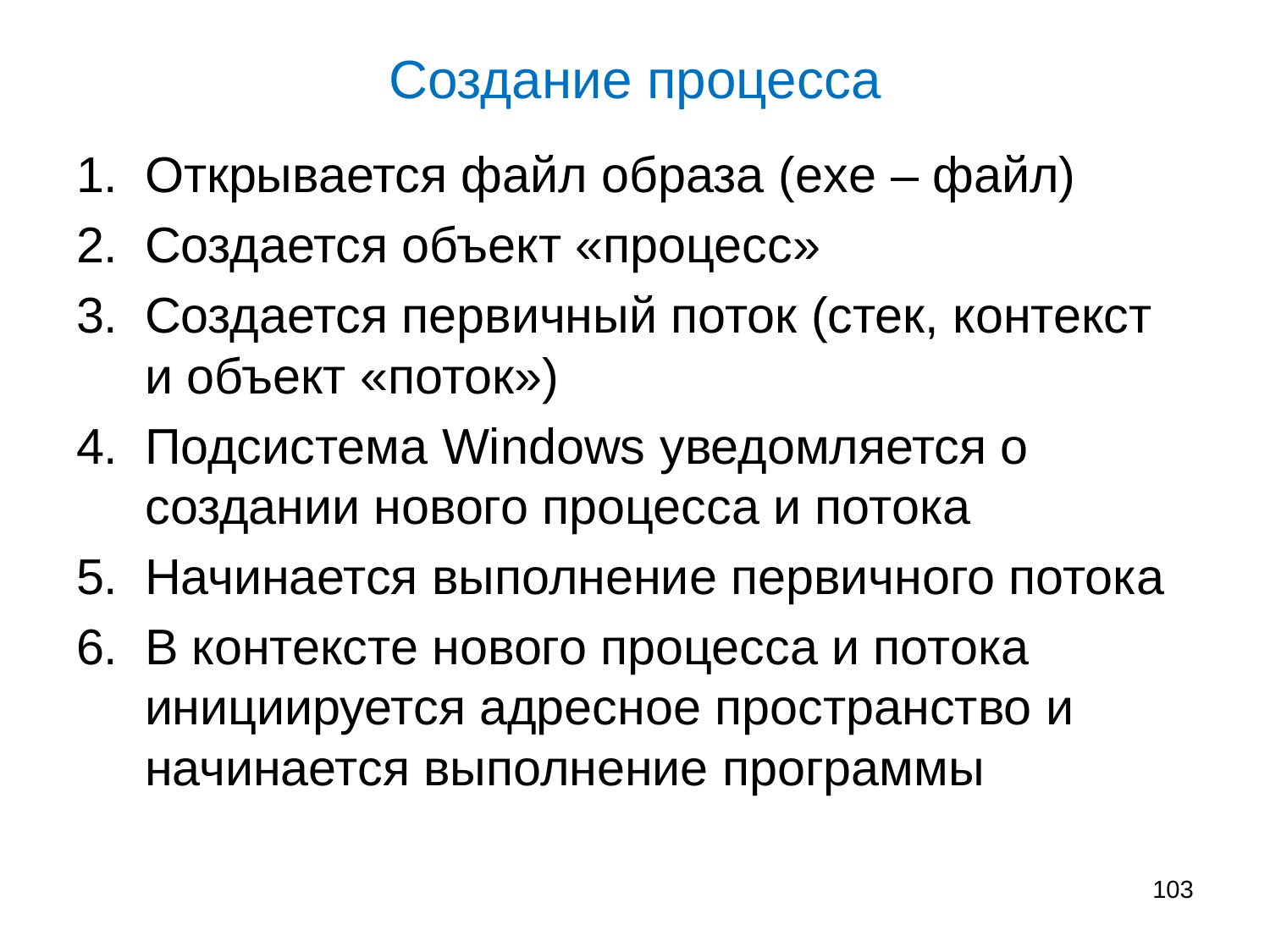

# Создание процесса
Открывается файл образа (exe – файл)
Создается объект «процесс»
Создается первичный поток (стек, контекст и объект «поток»)
Подсистема Windows уведомляется о создании нового процесса и потока
Начинается выполнение первичного потока
В контексте нового процесса и потока инициируется адресное пространство и начинается выполнение программы
103